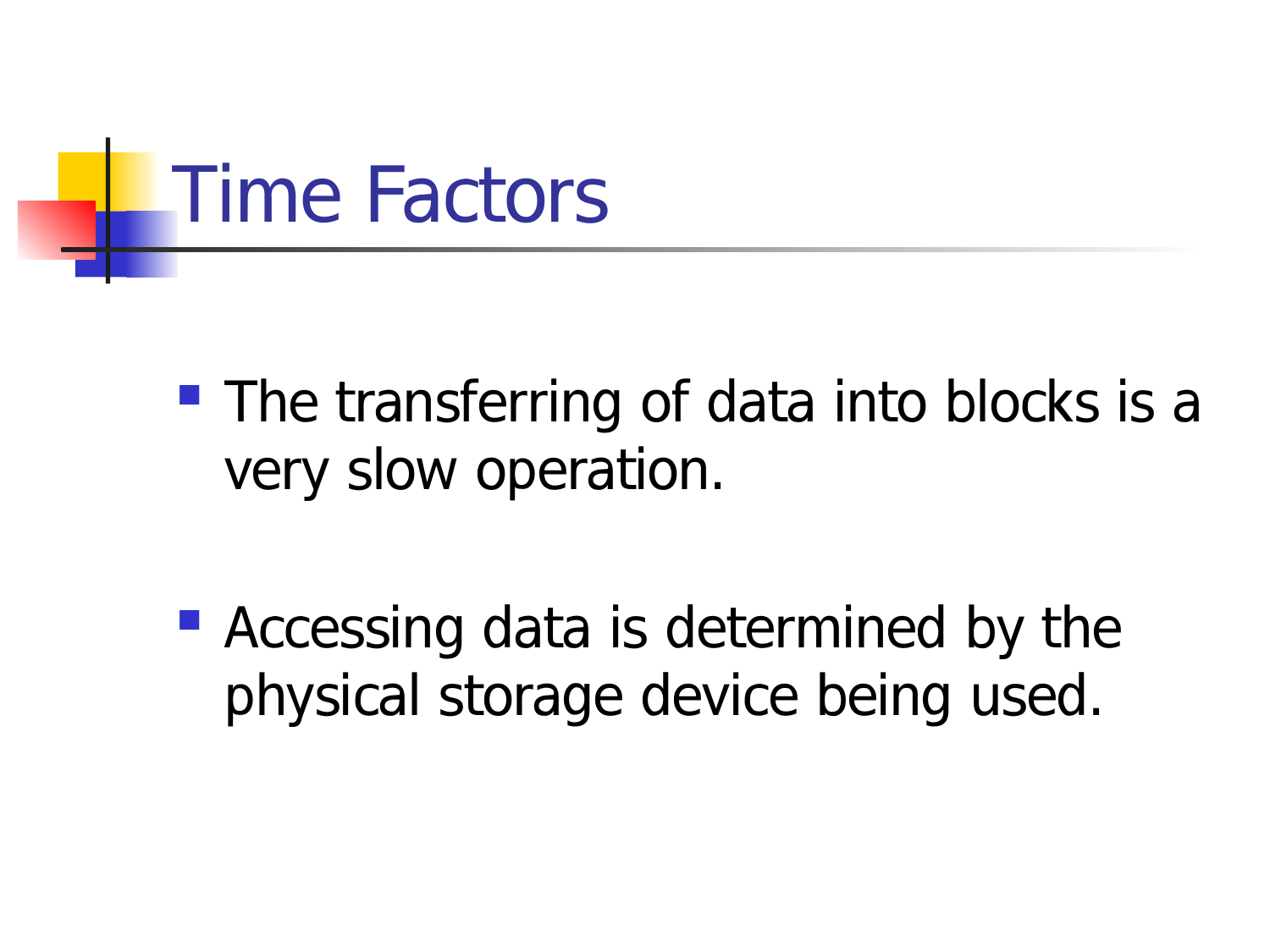

# Time Factors

The transferring of data into blocks is a very slow operation.

Accessing data is determined by the physical storage device being used.